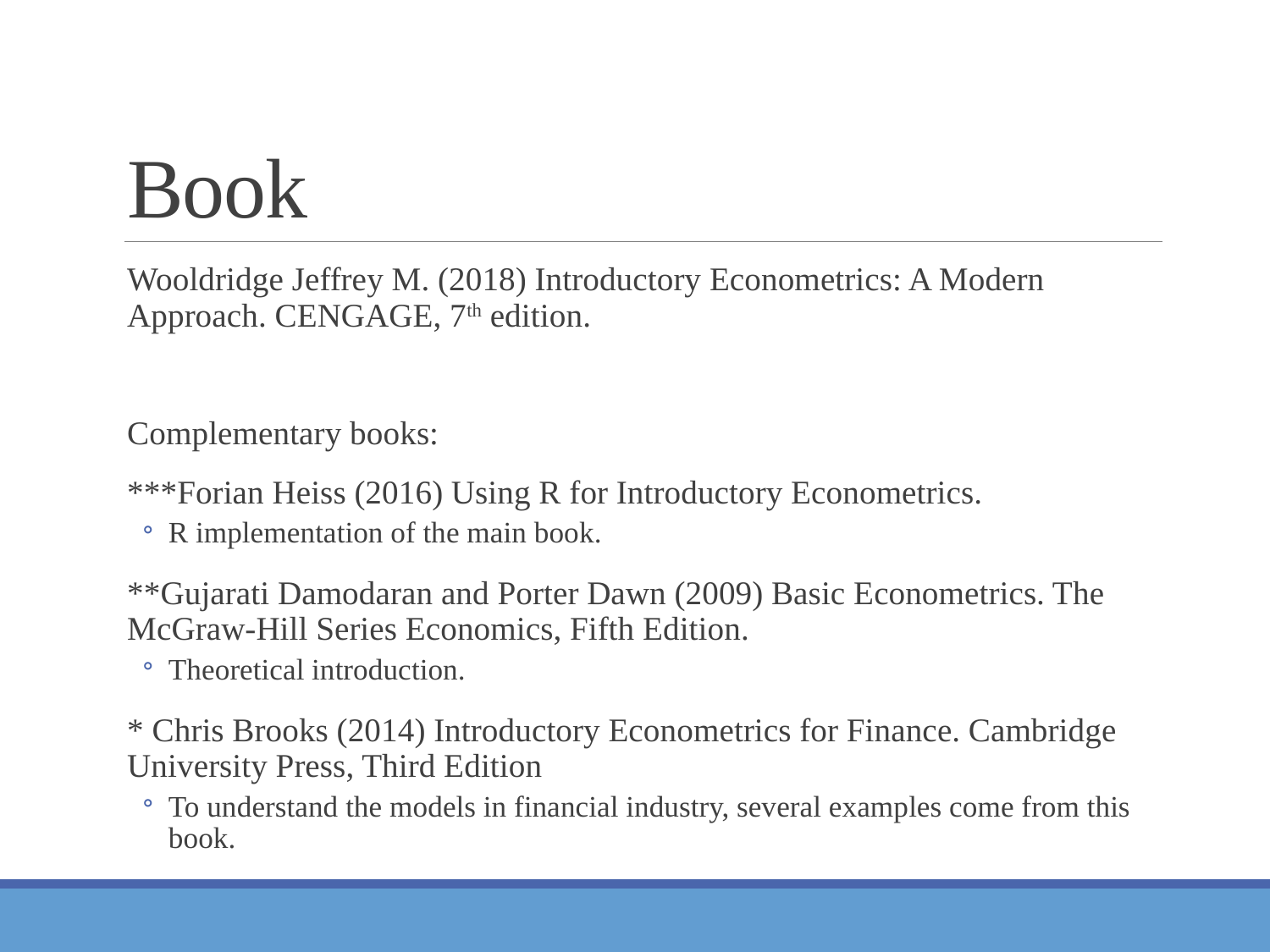

# Book
Wooldridge Jeffrey M. (2018) Introductory Econometrics: A Modern Approach. CENGAGE, 7th edition.

Complementary books:
***Forian Heiss (2016) Using R for Introductory Econometrics.
R implementation of the main book.
**Gujarati Damodaran and Porter Dawn (2009) Basic Econometrics. The McGraw-Hill Series Economics, Fifth Edition.
Theoretical introduction.
* Chris Brooks (2014) Introductory Econometrics for Finance. Cambridge University Press, Third Edition
To understand the models in financial industry, several examples come from this book.